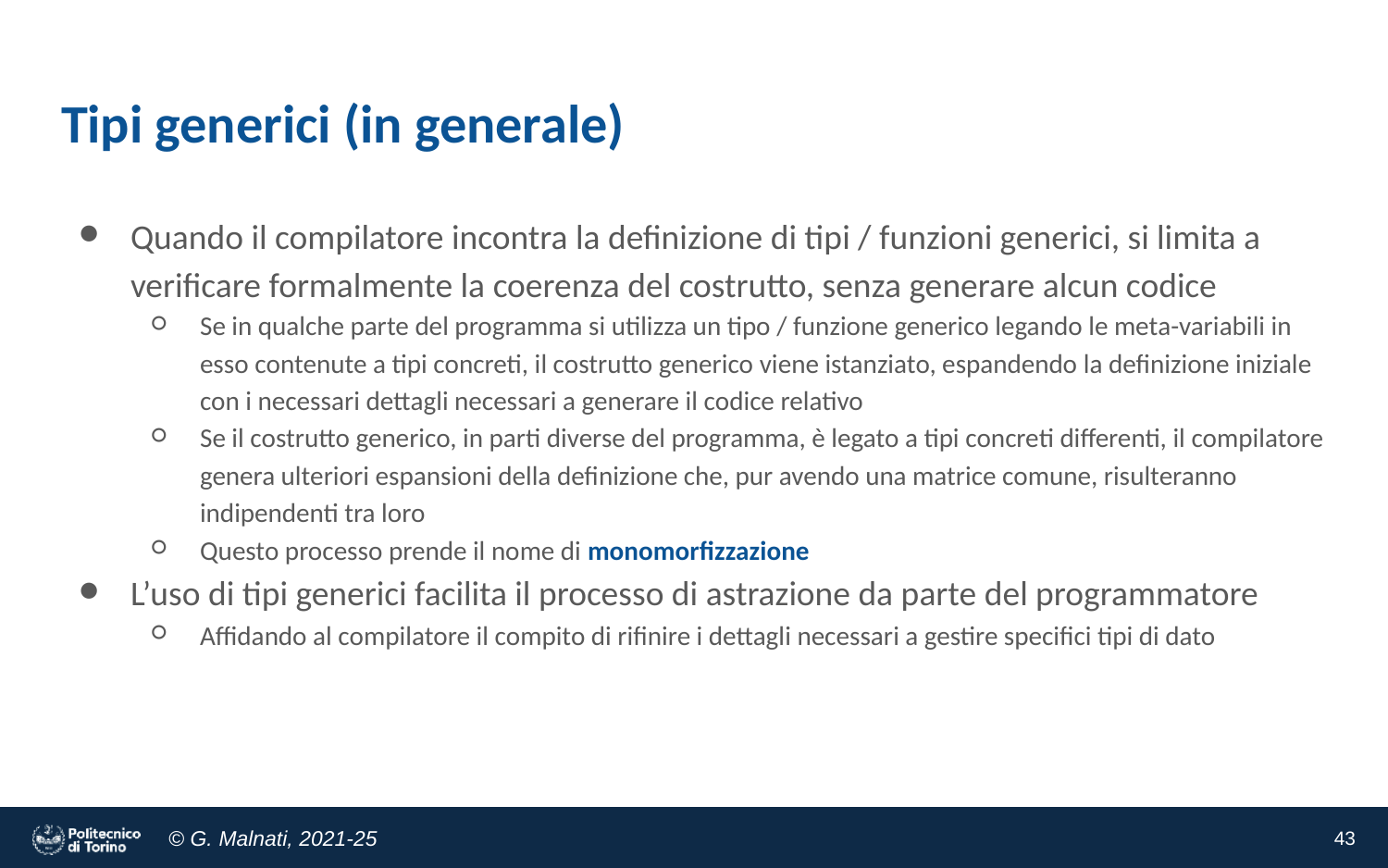

# Tipi generici (in generale)
Quando il compilatore incontra la definizione di tipi / funzioni generici, si limita a verificare formalmente la coerenza del costrutto, senza generare alcun codice
Se in qualche parte del programma si utilizza un tipo / funzione generico legando le meta-variabili in esso contenute a tipi concreti, il costrutto generico viene istanziato, espandendo la definizione iniziale con i necessari dettagli necessari a generare il codice relativo
Se il costrutto generico, in parti diverse del programma, è legato a tipi concreti differenti, il compilatore genera ulteriori espansioni della definizione che, pur avendo una matrice comune, risulteranno indipendenti tra loro
Questo processo prende il nome di monomorfizzazione
L’uso di tipi generici facilita il processo di astrazione da parte del programmatore
Affidando al compilatore il compito di rifinire i dettagli necessari a gestire specifici tipi di dato
43